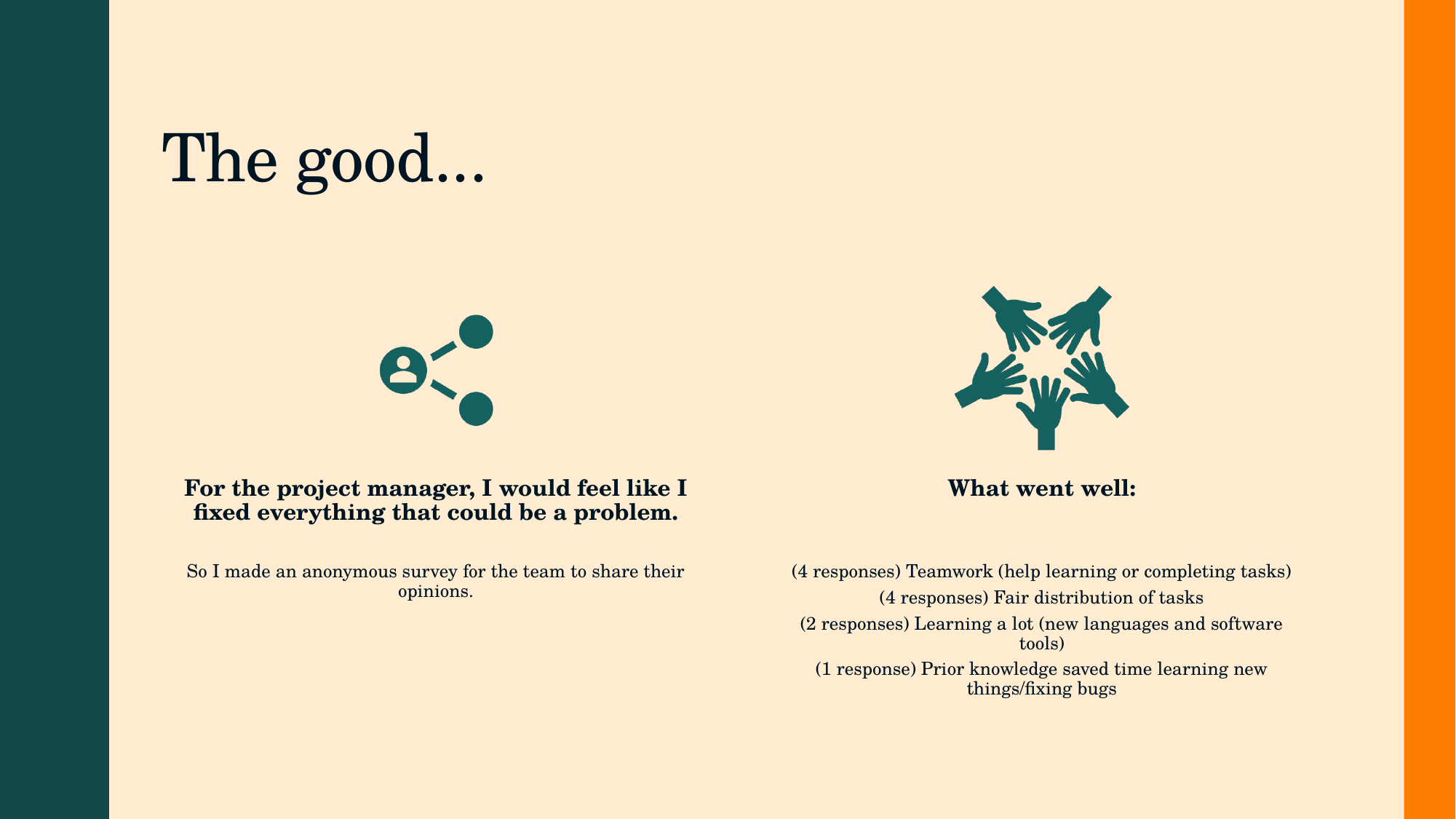

# The good...
For the project manager, I would feel like I fixed everything that could be a problem.
So I made an anonymous survey for the team to share their opinions.
What went well:
(4 responses) Teamwork (help learning or completing tasks)
(4 responses) Fair distribution of tasks
(2 responses) Learning a lot (new languages and software tools)
(1 response) Prior knowledge saved time learning new things/fixing bugs